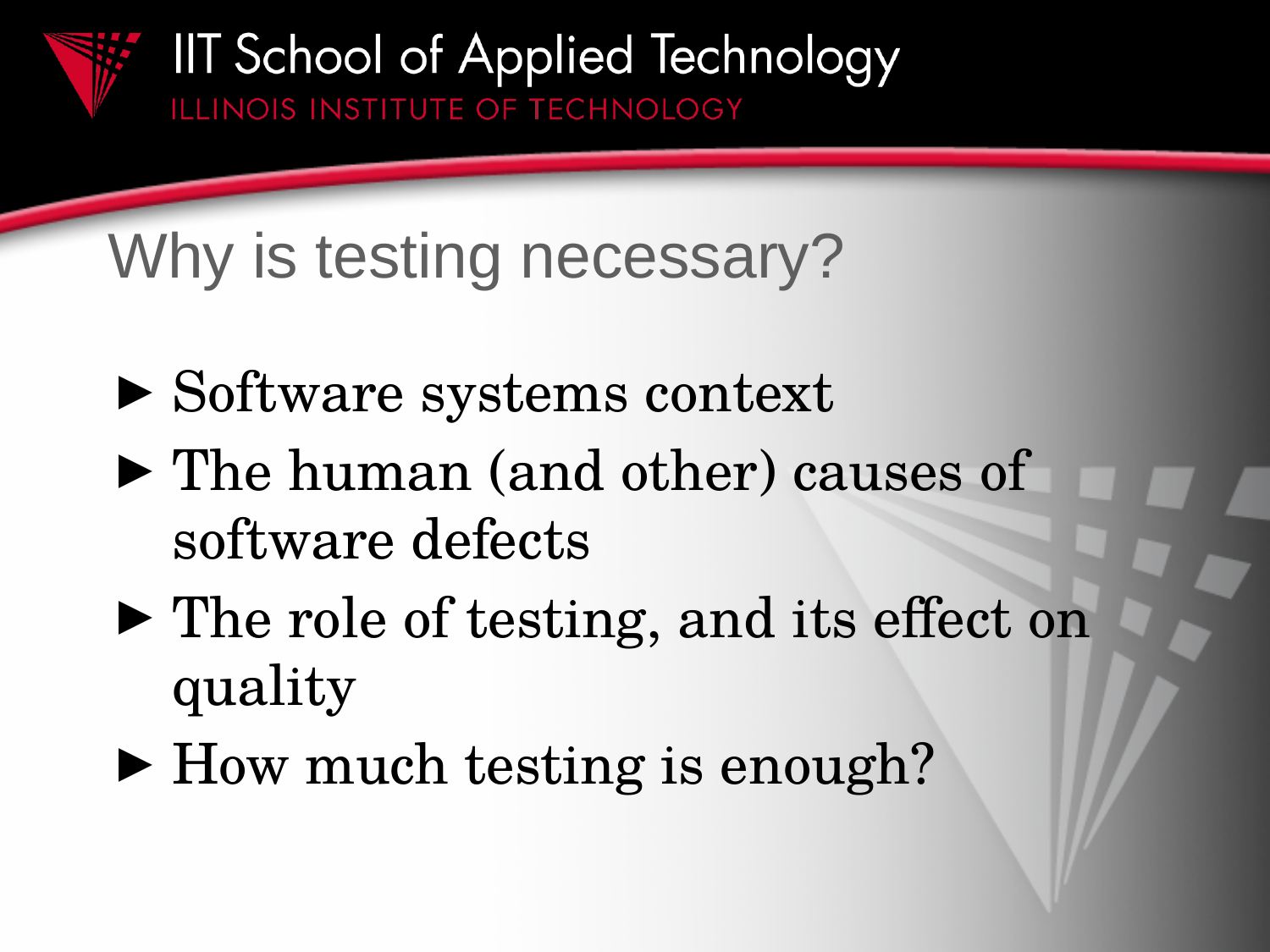

# Why is testing necessary?
Software systems context
The human (and other) causes of software defects
The role of testing, and its effect on quality
How much testing is enough?